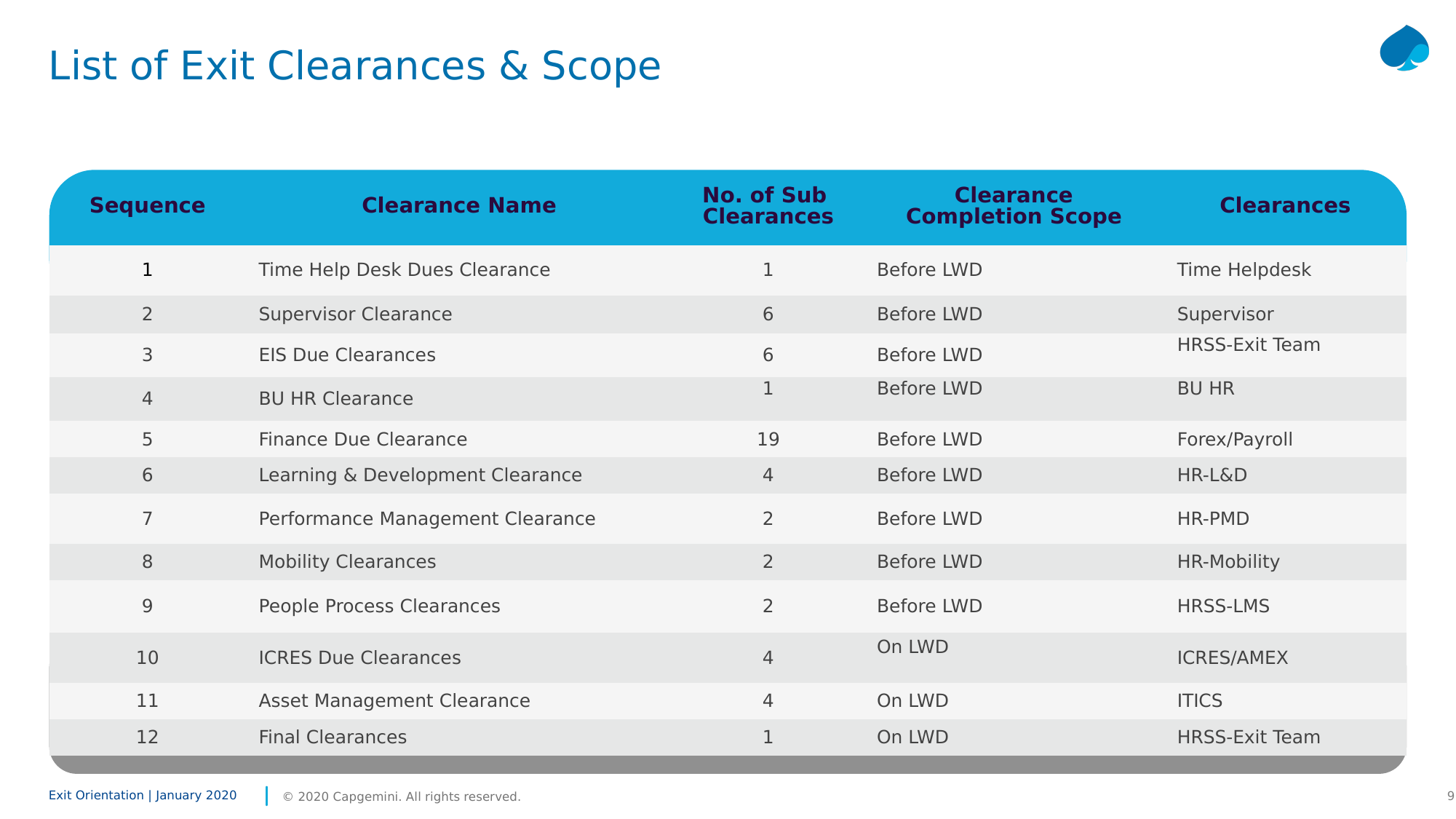

# List of Exit Clearances & Scope

| Sequence | Clearance Name | No. of Sub Clearances | Clearance Completion Scope | Clearances |
| --- | --- | --- | --- | --- |
| 1 | Time Help Desk Dues Clearance | 1 | Before LWD | Time Helpdesk |
| 2 | Supervisor Clearance | 6 | Before LWD | Supervisor |
| 3 | EIS Due Clearances | 6 | Before LWD | HRSS-Exit Team |
| 4 | BU HR Clearance | 1 | Before LWD | BU HR |
| 5 | Finance Due Clearance | 19 | Before LWD | Forex/Payroll |
| 6 | Learning & Development Clearance | 4 | Before LWD | HR-L&D |
| 7 | Performance Management Clearance | 2 | Before LWD | HR-PMD |
| 8 | Mobility Clearances | 2 | Before LWD | HR-Mobility |
| 9 | People Process Clearances | 2 | Before LWD | HRSS-LMS |
| 10 | ICRES Due Clearances | 4 | On LWD | ICRES/AMEX |
| 11 | Asset Management Clearance | 4 | On LWD | ITICS |
| 12 | Final Clearances | 1 | On LWD | HRSS-Exit Team |